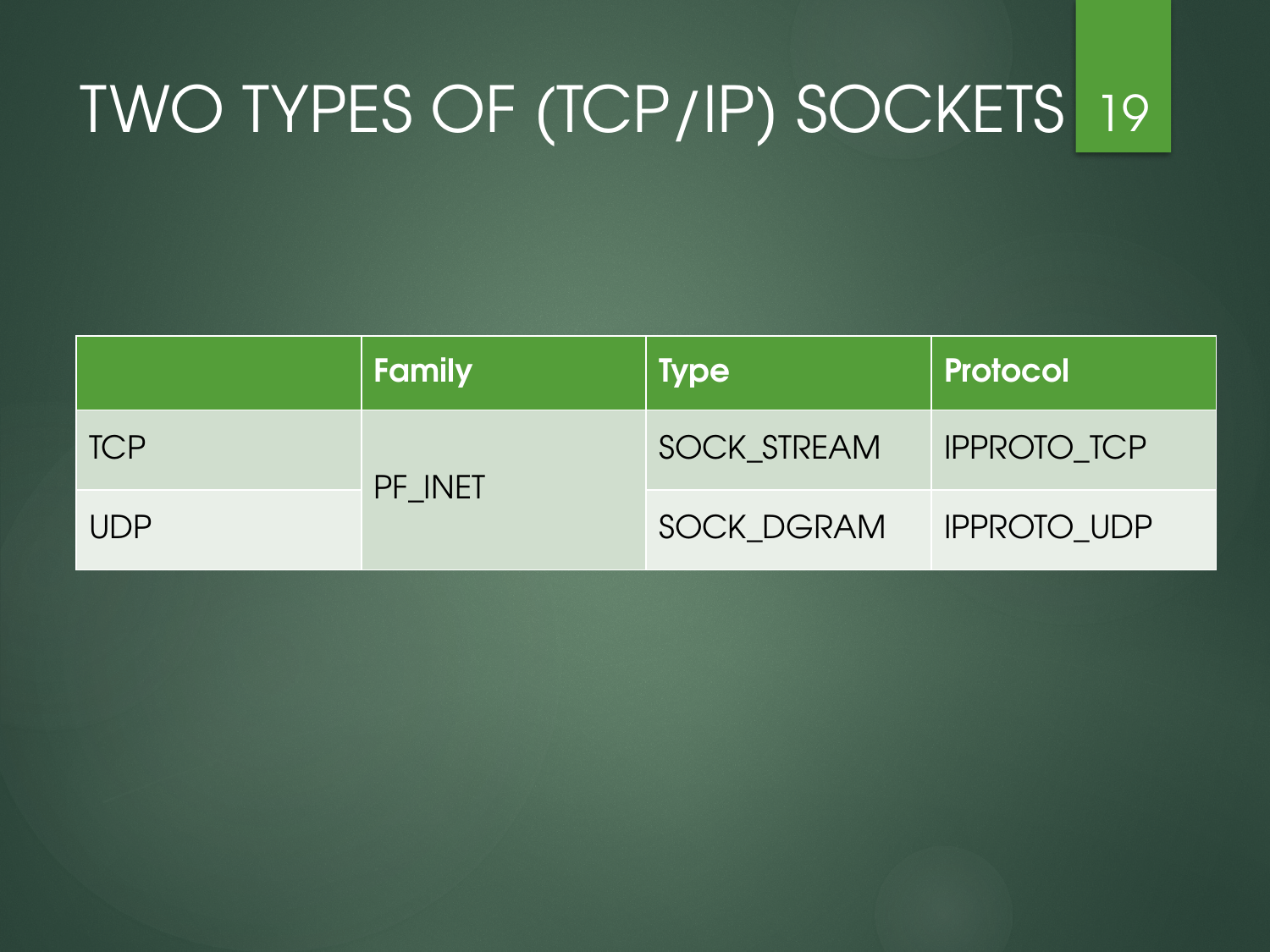

19
# TWO TYPES OF (TCP/IP) SOCKETS
|  | Family | Type | Protocol |
| --- | --- | --- | --- |
| TCP | PF\_INET | SOCK\_STREAM | IPPROTO\_TCP |
| UDP |  | SOCK\_DGRAM | IPPROTO\_UDP |